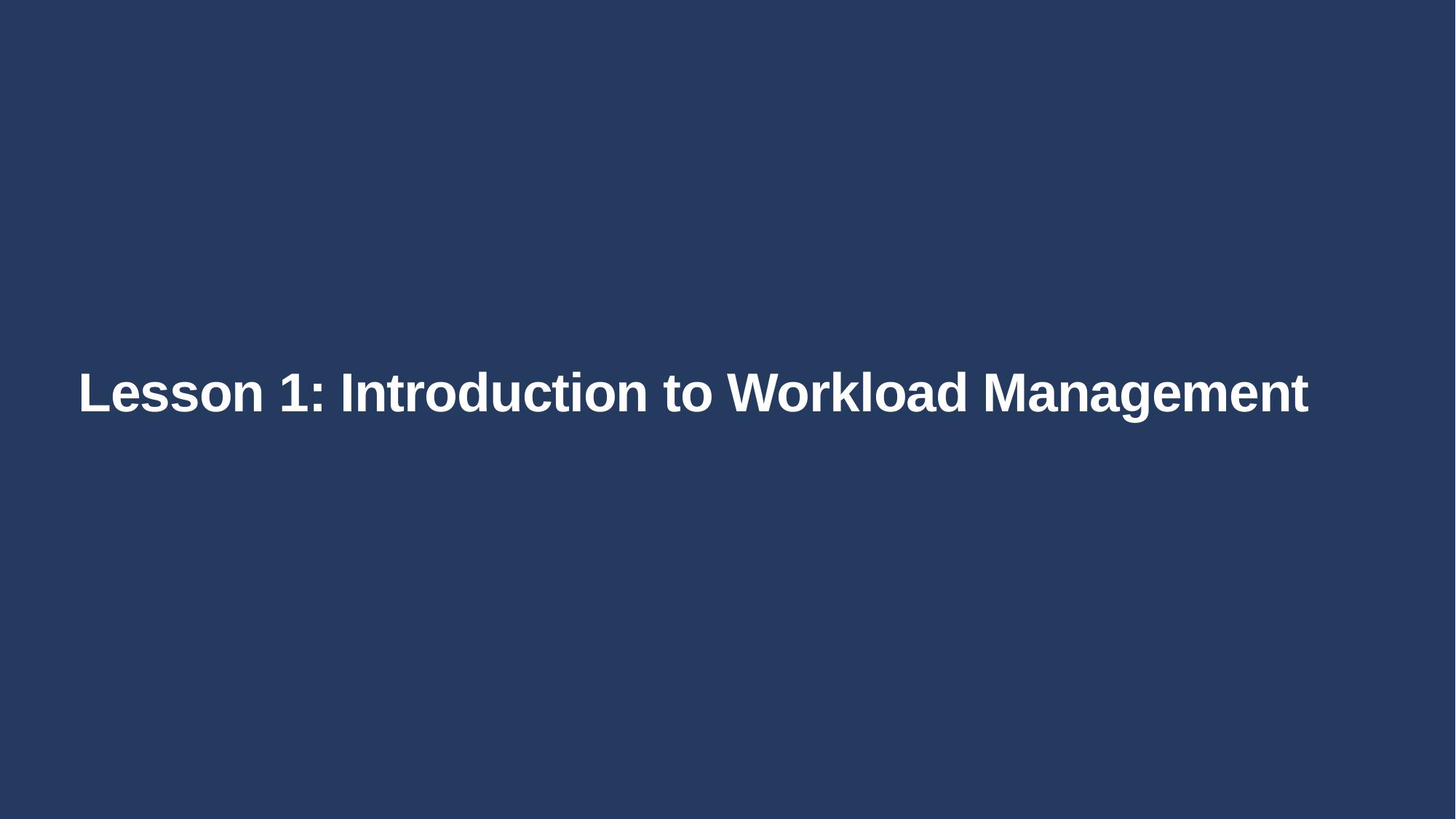

# Lesson 1: Introduction to Workload Management